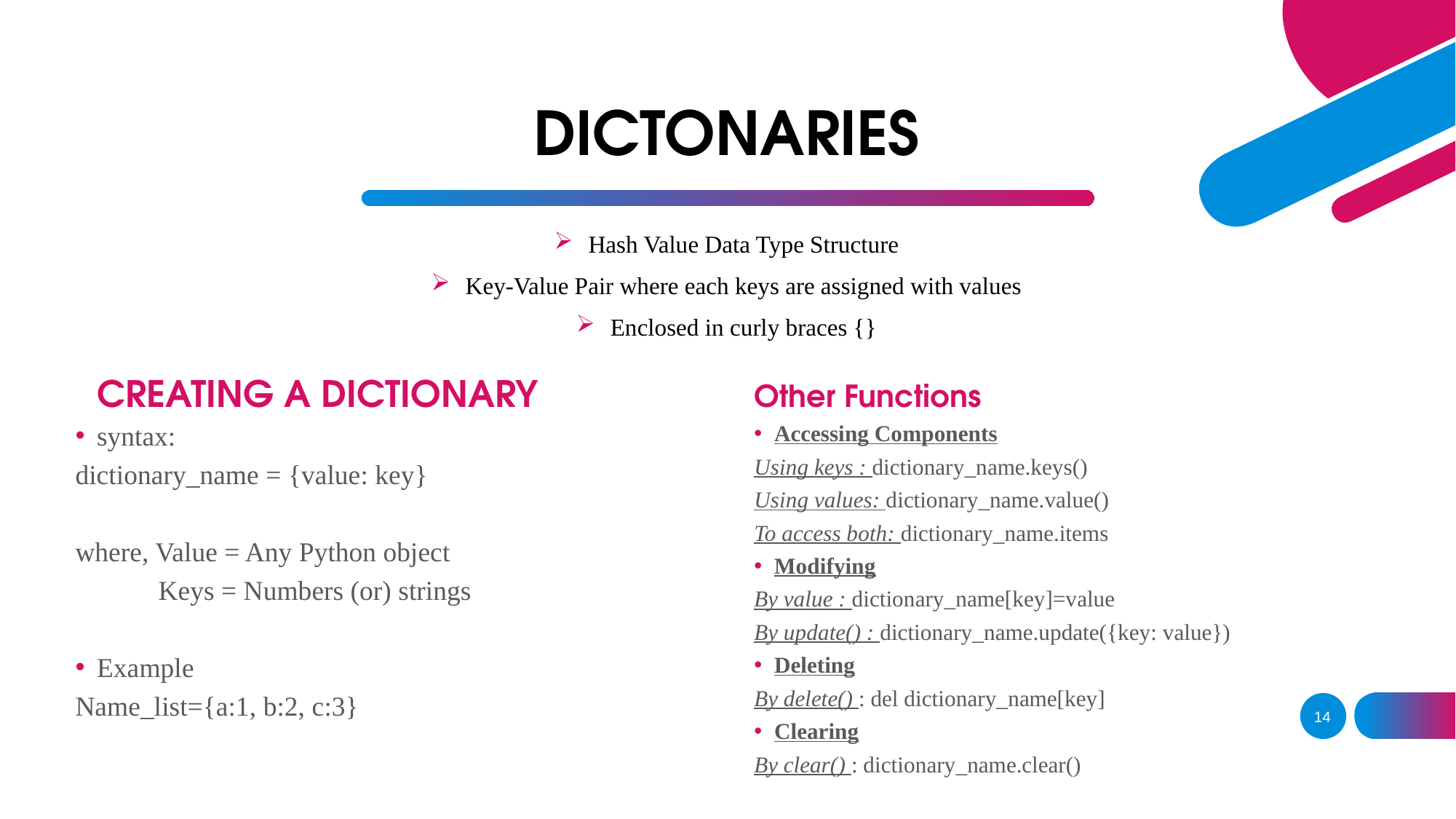

# DICTONARIES
Hash Value Data Type Structure
Key-Value Pair where each keys are assigned with values
Enclosed in curly braces {}

CREATING A DICTIONARY
syntax:
dictionary_name = {value: key}

where, Value = Any Python object
            Keys = Numbers (or) strings

Example
Name_list={a:1, b:2, c:3}

Other Functions
Accessing Components
Using keys : dictionary_name.keys()
Using values: dictionary_name.value()
To access both: dictionary_name.items
Modifying
By value : dictionary_name[key]=value
By update() : dictionary_name.update({key: value})
Deleting
By delete() : del dictionary_name[key]
Clearing
By clear() : dictionary_name.clear()
14